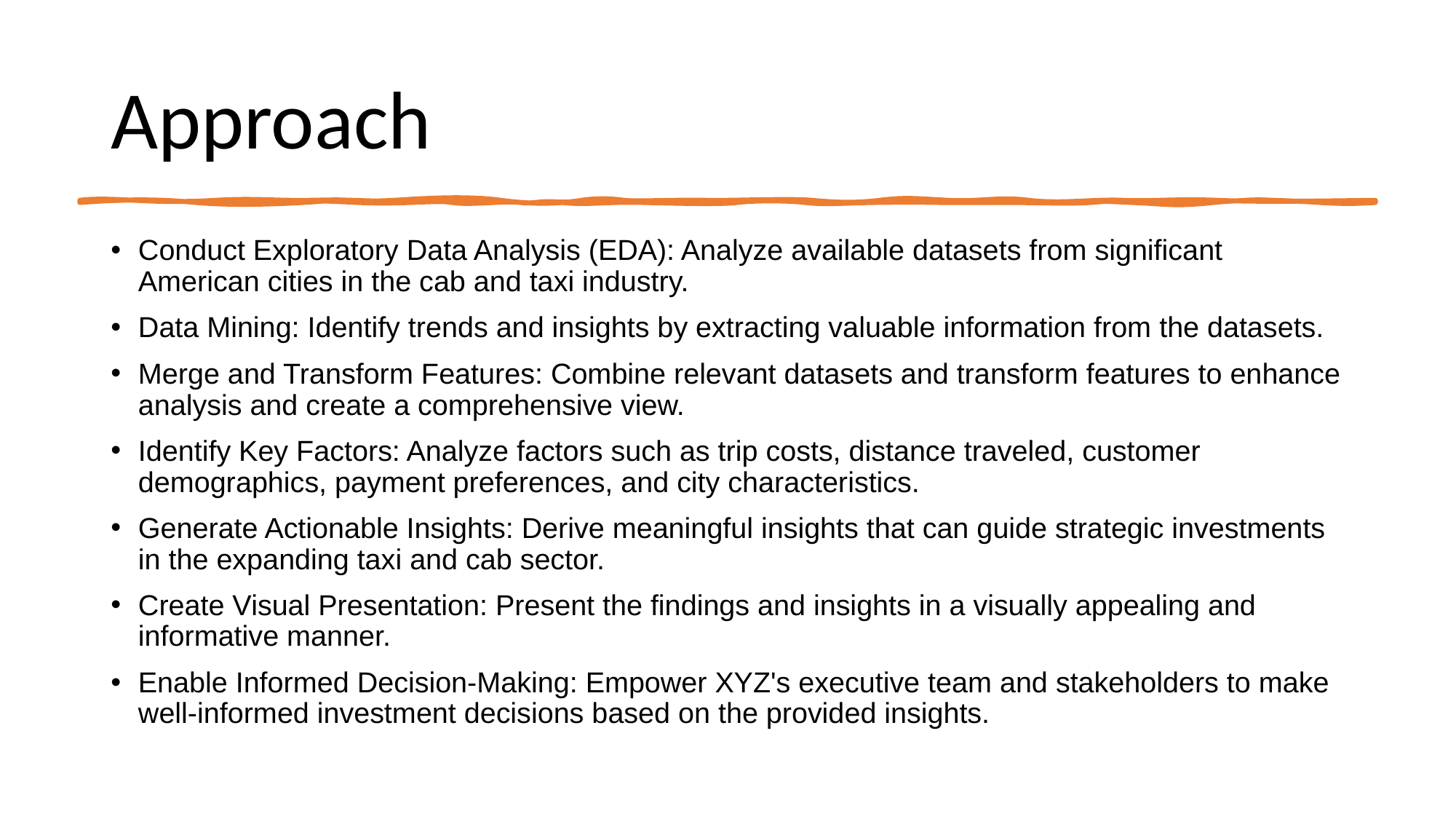

# Approach

Conduct Exploratory Data Analysis (EDA): Analyze available datasets from significant American cities in the cab and taxi industry.
Data Mining: Identify trends and insights by extracting valuable information from the datasets.
Merge and Transform Features: Combine relevant datasets and transform features to enhance analysis and create a comprehensive view.
Identify Key Factors: Analyze factors such as trip costs, distance traveled, customer demographics, payment preferences, and city characteristics.
Generate Actionable Insights: Derive meaningful insights that can guide strategic investments in the expanding taxi and cab sector.
Create Visual Presentation: Present the findings and insights in a visually appealing and informative manner.
Enable Informed Decision-Making: Empower XYZ's executive team and stakeholders to make well-informed investment decisions based on the provided insights.